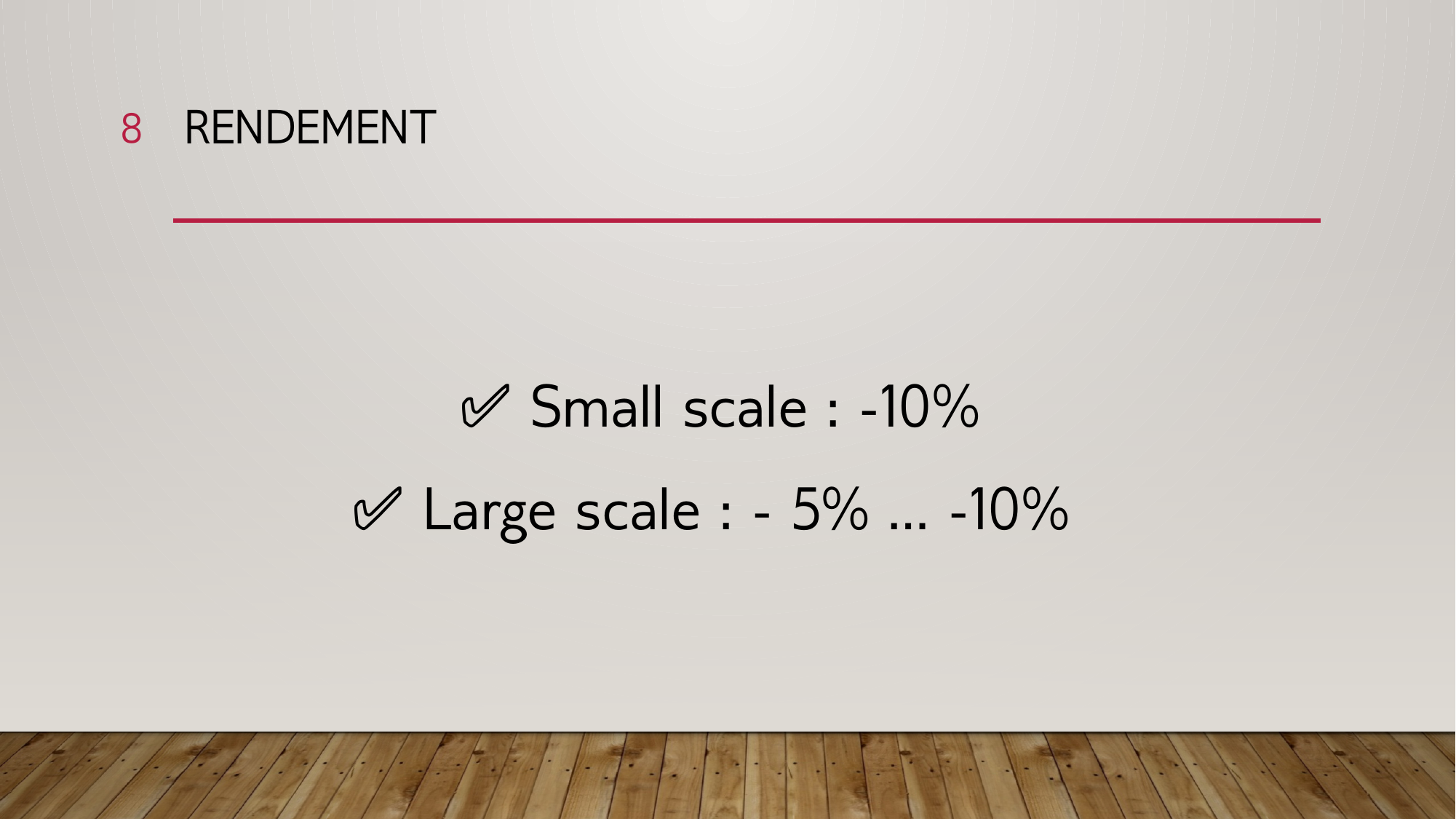

8
# Rendement
 ✅ Small scale : -10%
 ✅ Large scale : - 5% … -10%